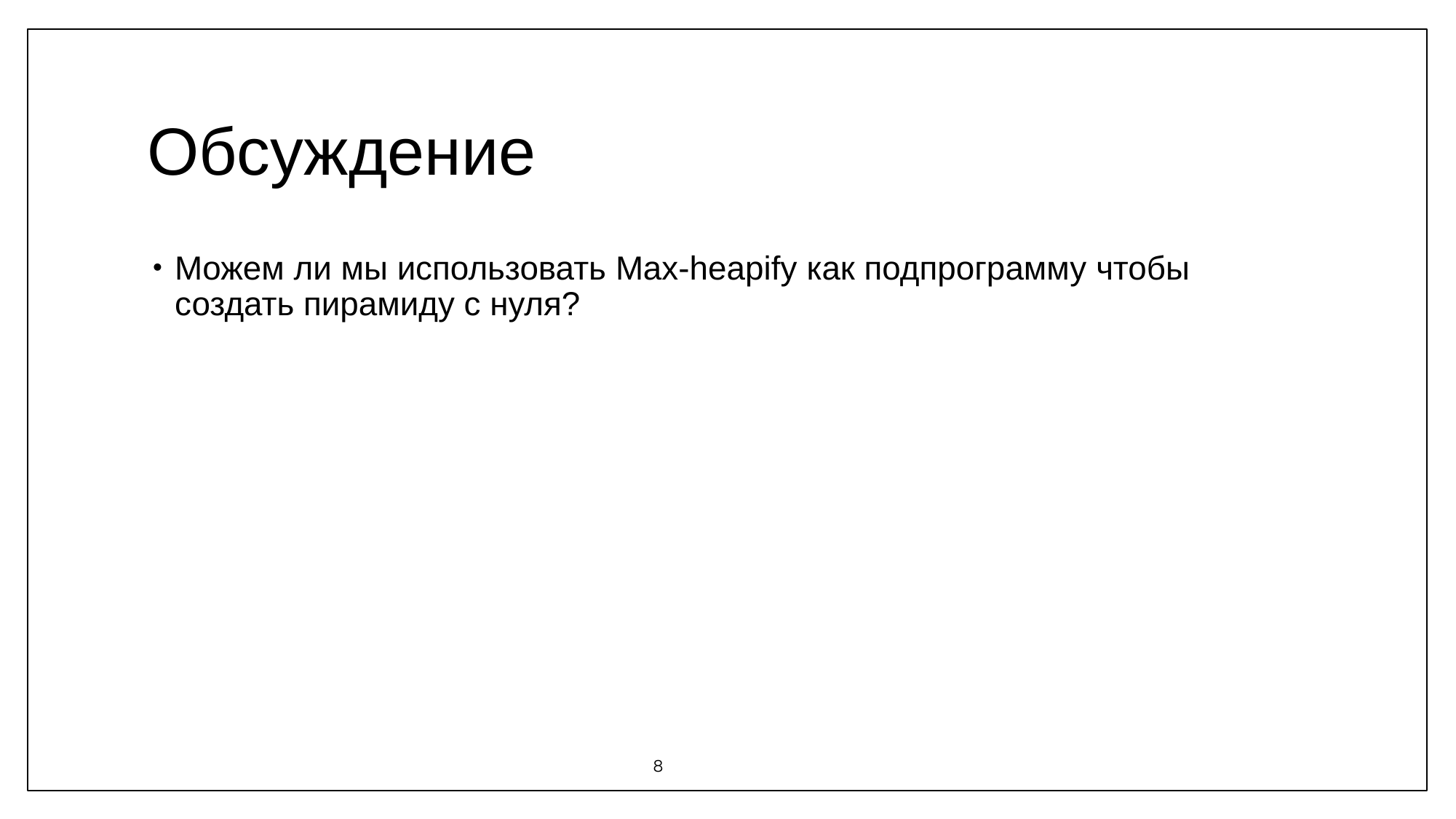

# Обсуждение
Можем ли мы использовать Max-heapify как подпрограмму чтобы создать пирамиду с нуля?
8